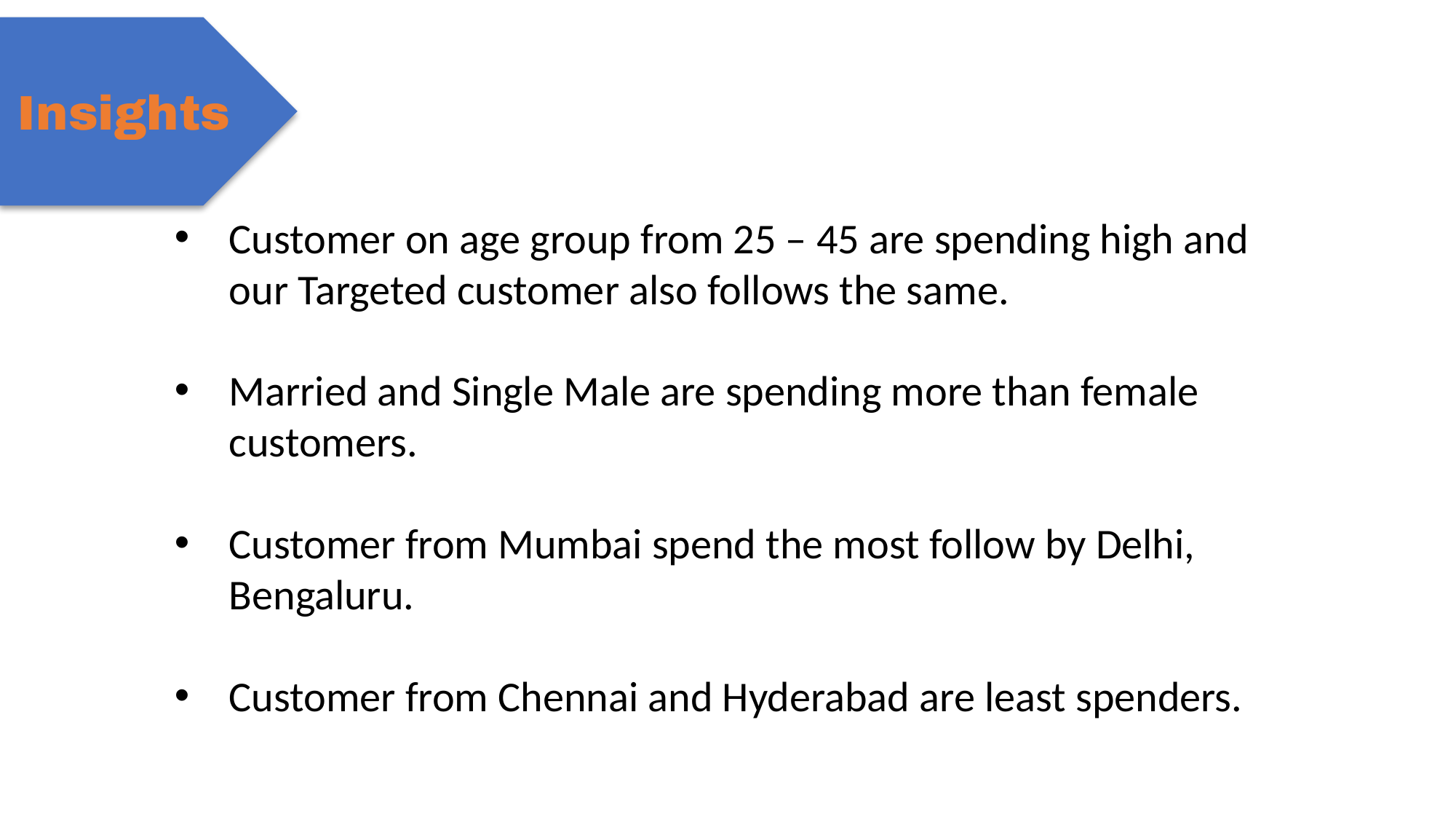

Insights
Customer on age group from 25 – 45 are spending high and our Targeted customer also follows the same.

Married and Single Male are spending more than female customers.

Customer from Mumbai spend the most follow by Delhi, Bengaluru.

Customer from Chennai and Hyderabad are least spenders.